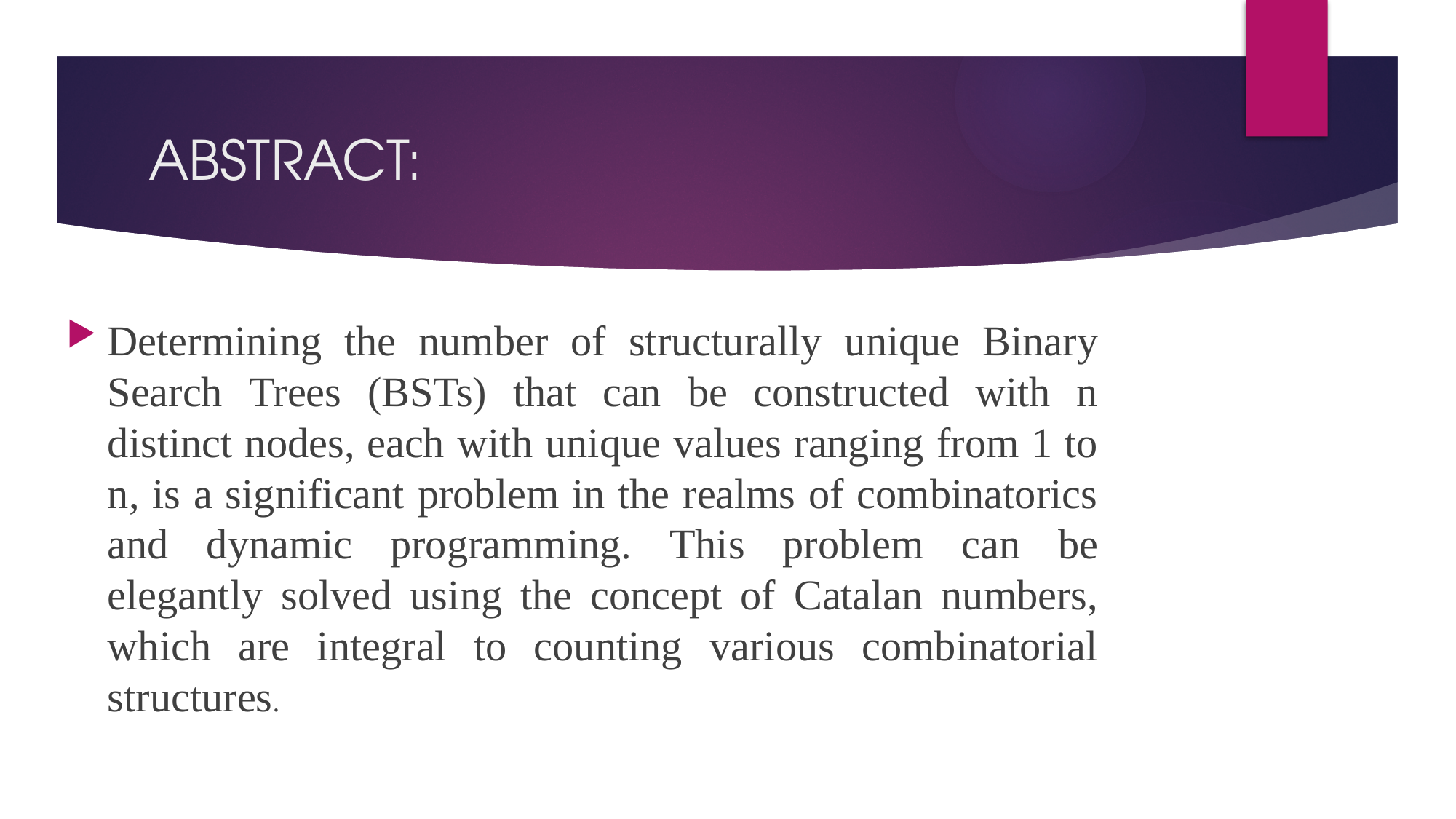

# ABSTRACT:
Determining the number of structurally unique Binary Search Trees (BSTs) that can be constructed with n distinct nodes, each with unique values ranging from 1 to n, is a significant problem in the realms of combinatorics and dynamic programming. This problem can be elegantly solved using the concept of Catalan numbers, which are integral to counting various combinatorial structures.